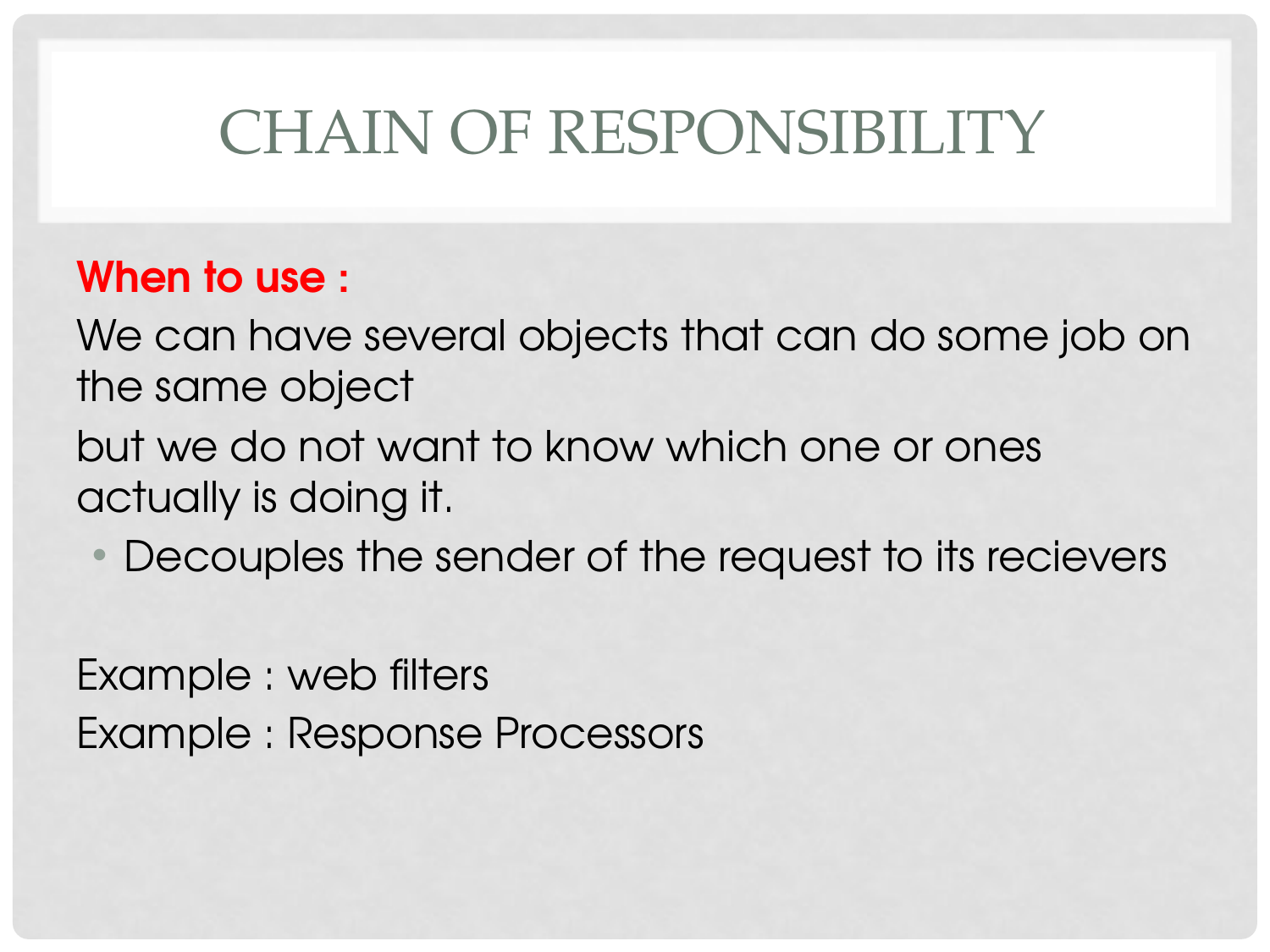

# CHAIN OF RESPONSIBILITY
When to use :
We can have several objects that can do some job on the same object
but we do not want to know which one or ones  actually is doing it.
Decouples the sender of the request to its recievers

Example : web filters
Example : Response Processors